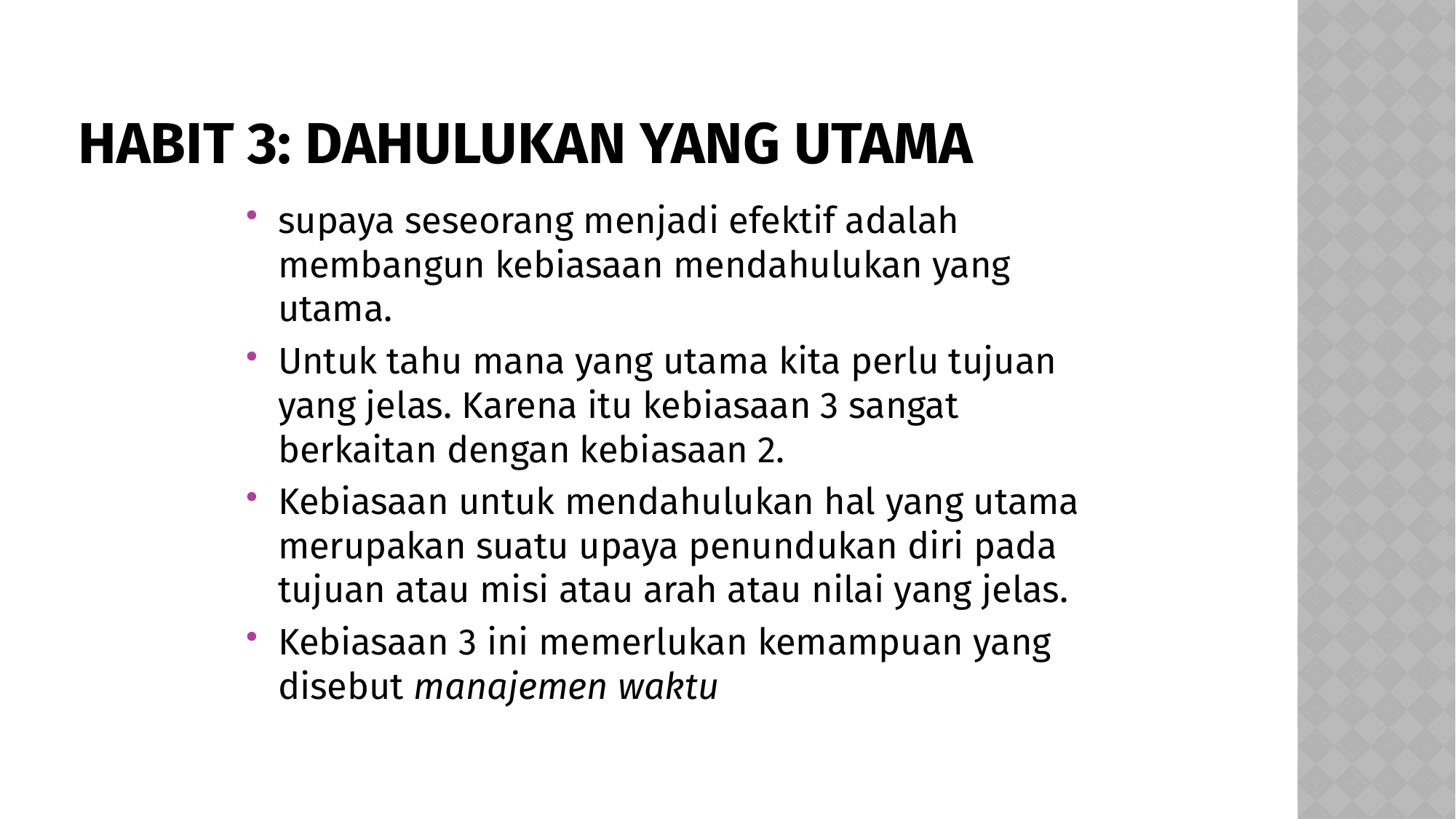

# Habit 3: Dahulukan yang Utama
supaya seseorang menjadi efektif adalah membangun kebiasaan mendahulukan yang utama.
Untuk tahu mana yang utama kita perlu tujuan yang jelas. Karena itu kebiasaan 3 sangat berkaitan dengan kebiasaan 2.
Kebiasaan untuk mendahulukan hal yang utama merupakan suatu upaya penundukan diri pada tujuan atau misi atau arah atau nilai yang jelas.
Kebiasaan 3 ini memerlukan kemampuan yang disebut manajemen waktu